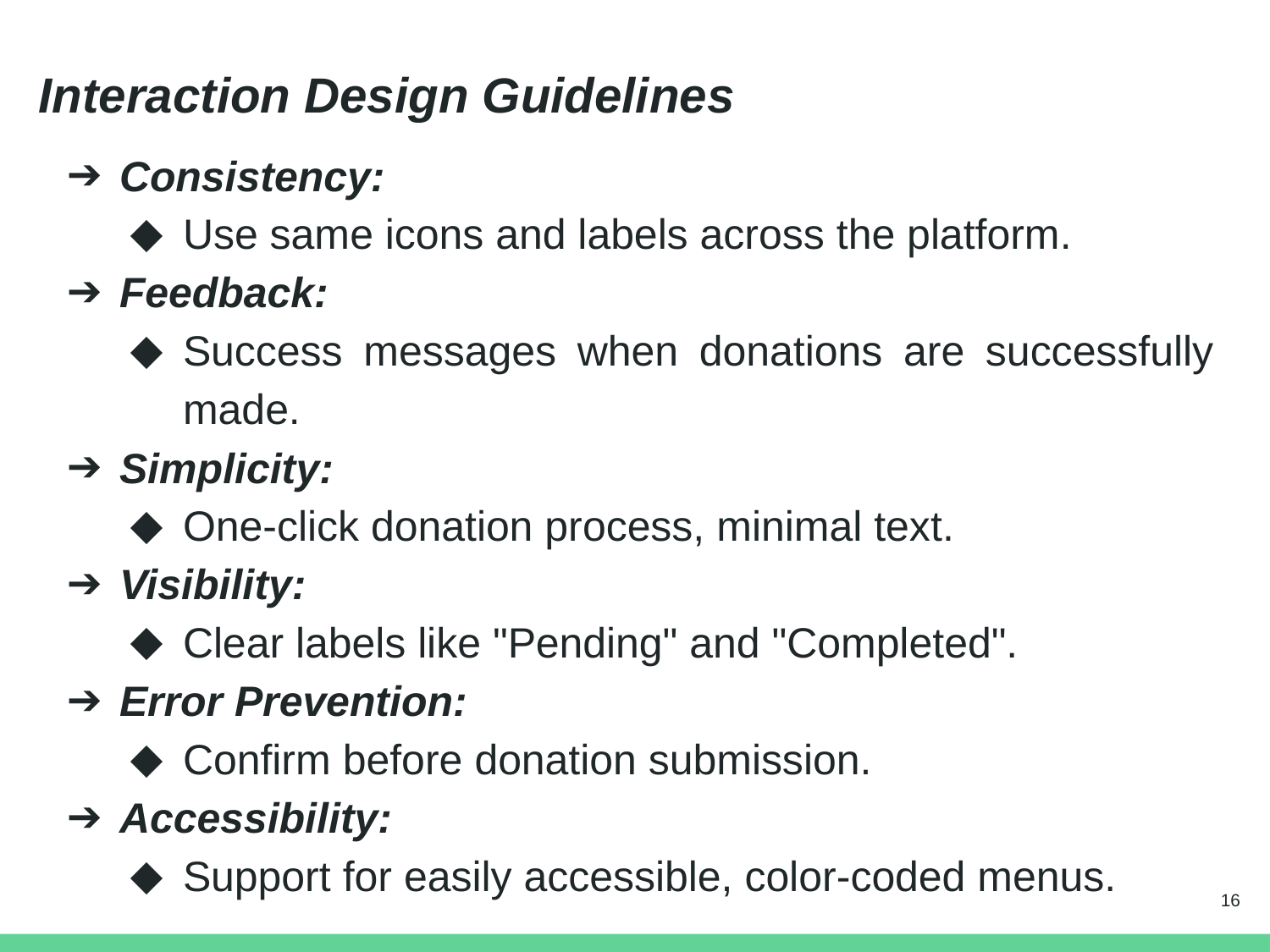

# Interaction Design Guidelines
Consistency:
Use same icons and labels across the platform.
Feedback:
Success messages when donations are successfully made.
Simplicity:
One-click donation process, minimal text.
Visibility:
Clear labels like "Pending" and "Completed".
Error Prevention:
Confirm before donation submission.
Accessibility:
Support for easily accessible, color-coded menus.
16